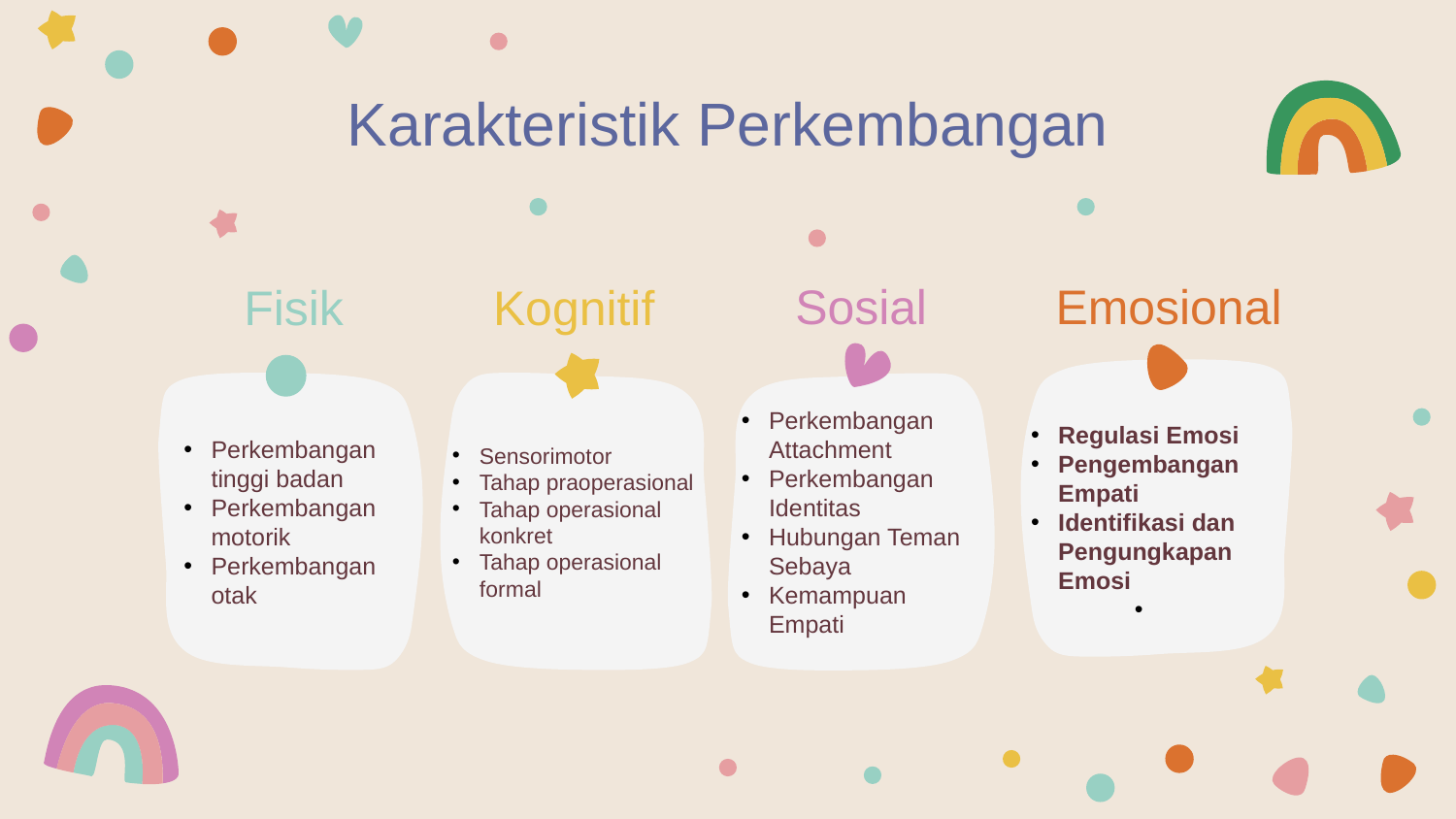

# Karakteristik Perkembangan

Sosial
Emosional
Fisik
Kognitif

Perkembangan tinggi badan
Perkembangan motorik
Perkembangan otak
Perkembangan Attachment
Perkembangan Identitas
Hubungan Teman Sebaya
Kemampuan Empati
Regulasi Emosi
Pengembangan Empati
Identifikasi dan Pengungkapan Emosi

Sensorimotor
Tahap praoperasional
Tahap operasional konkret
Tahap operasional formal